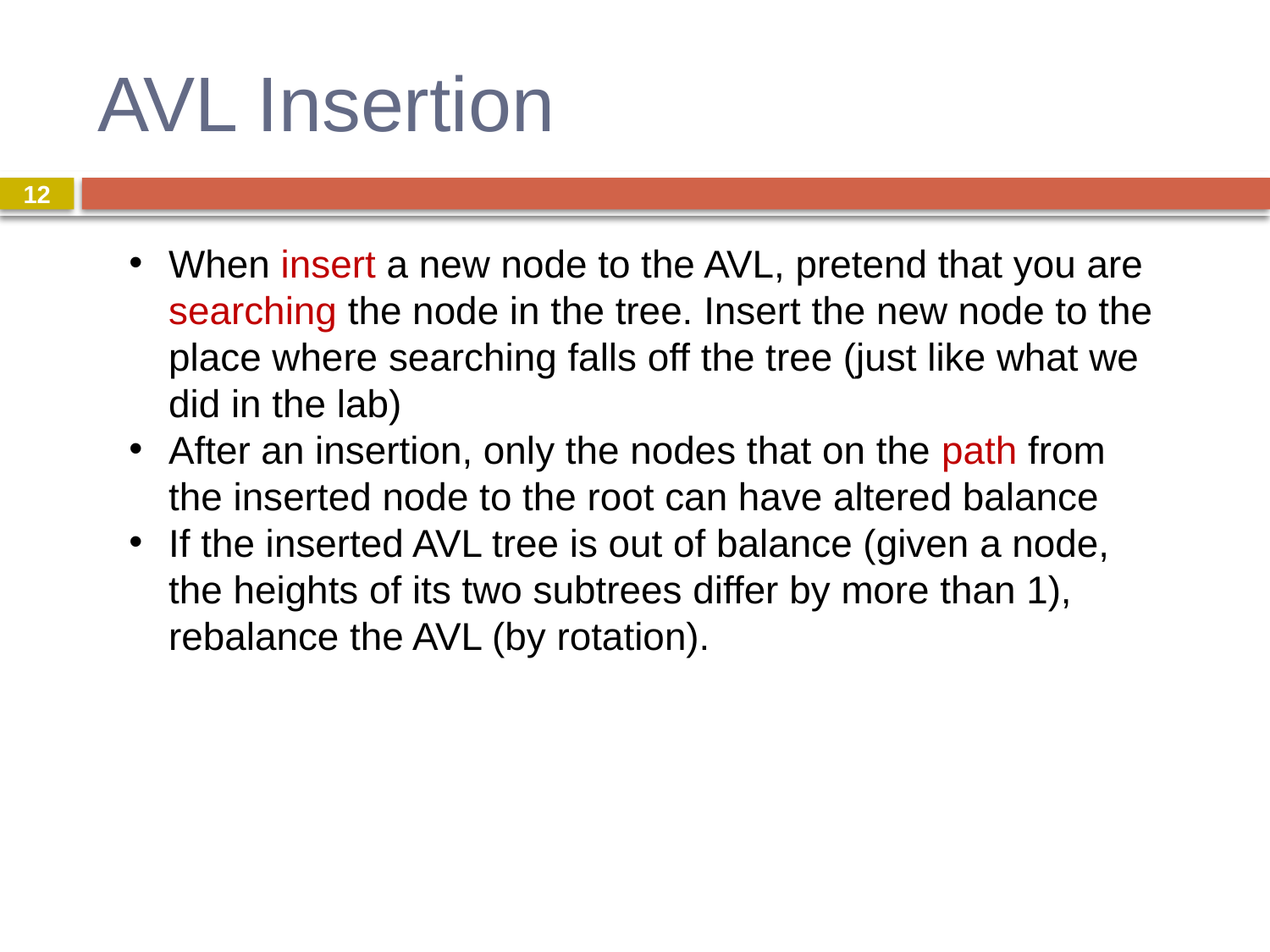

# AVL Insertion
12
When insert a new node to the AVL, pretend that you are searching the node in the tree. Insert the new node to the place where searching falls off the tree (just like what we did in the lab)
After an insertion, only the nodes that on the path from the inserted node to the root can have altered balance
If the inserted AVL tree is out of balance (given a node, the heights of its two subtrees differ by more than 1), rebalance the AVL (by rotation).